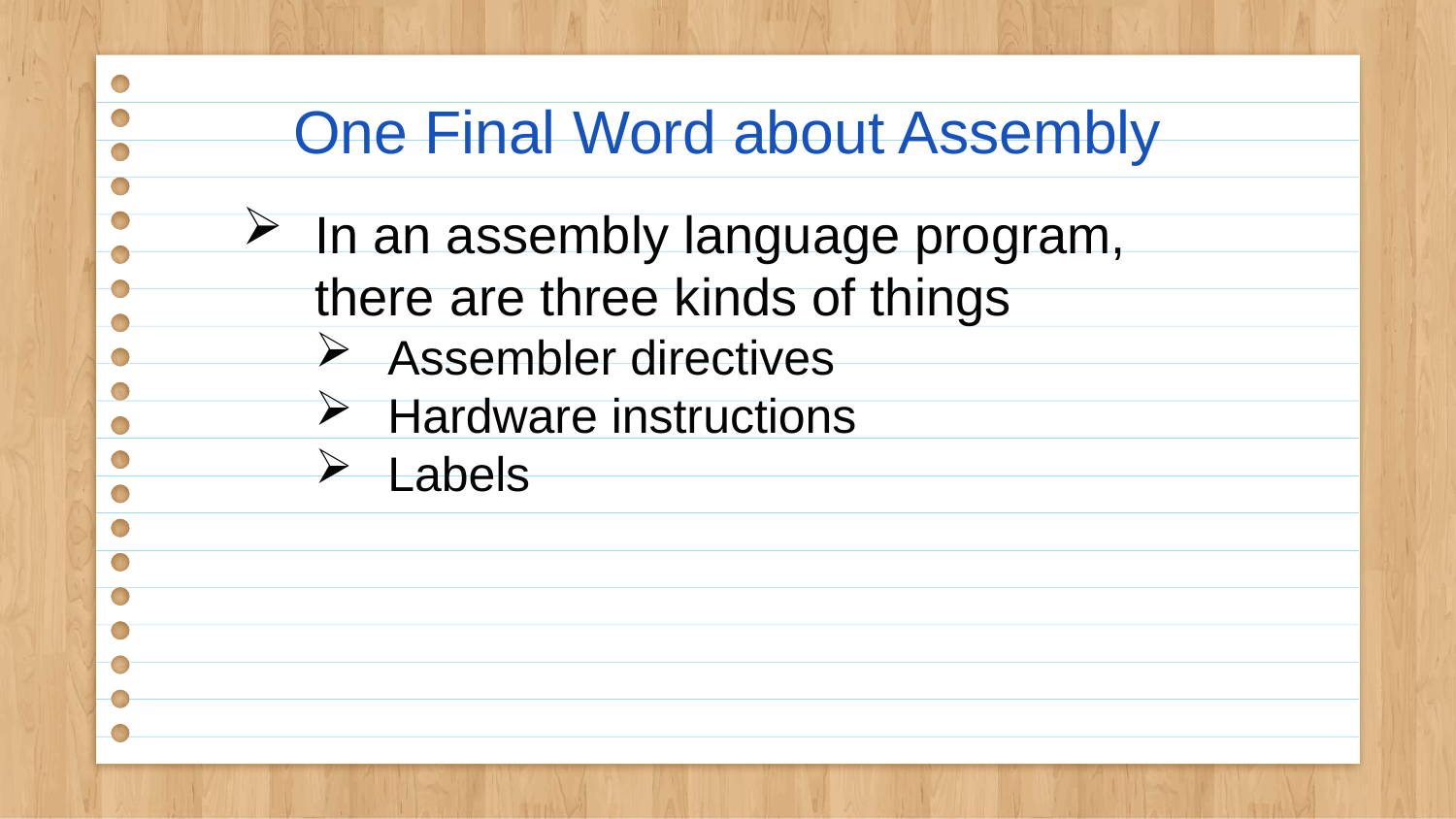

# One Final Word about Assembly
In an assembly language program, there are three kinds of things
Assembler directives
Hardware instructions
Labels